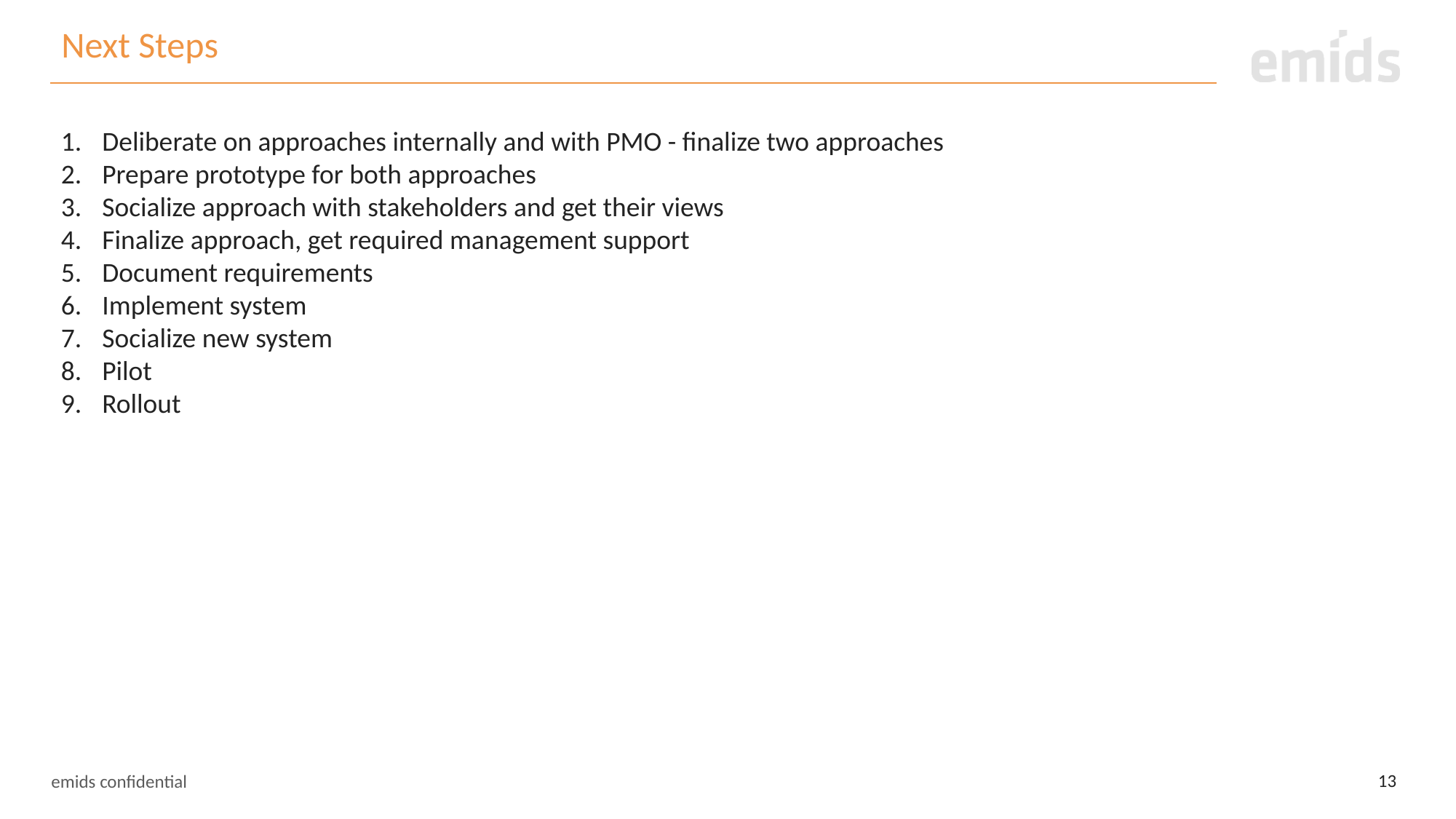

# Next Steps
Deliberate on approaches internally and with PMO - finalize two approaches
Prepare prototype for both approaches
Socialize approach with stakeholders and get their views
Finalize approach, get required management support
Document requirements
Implement system
Socialize new system
Pilot
Rollout